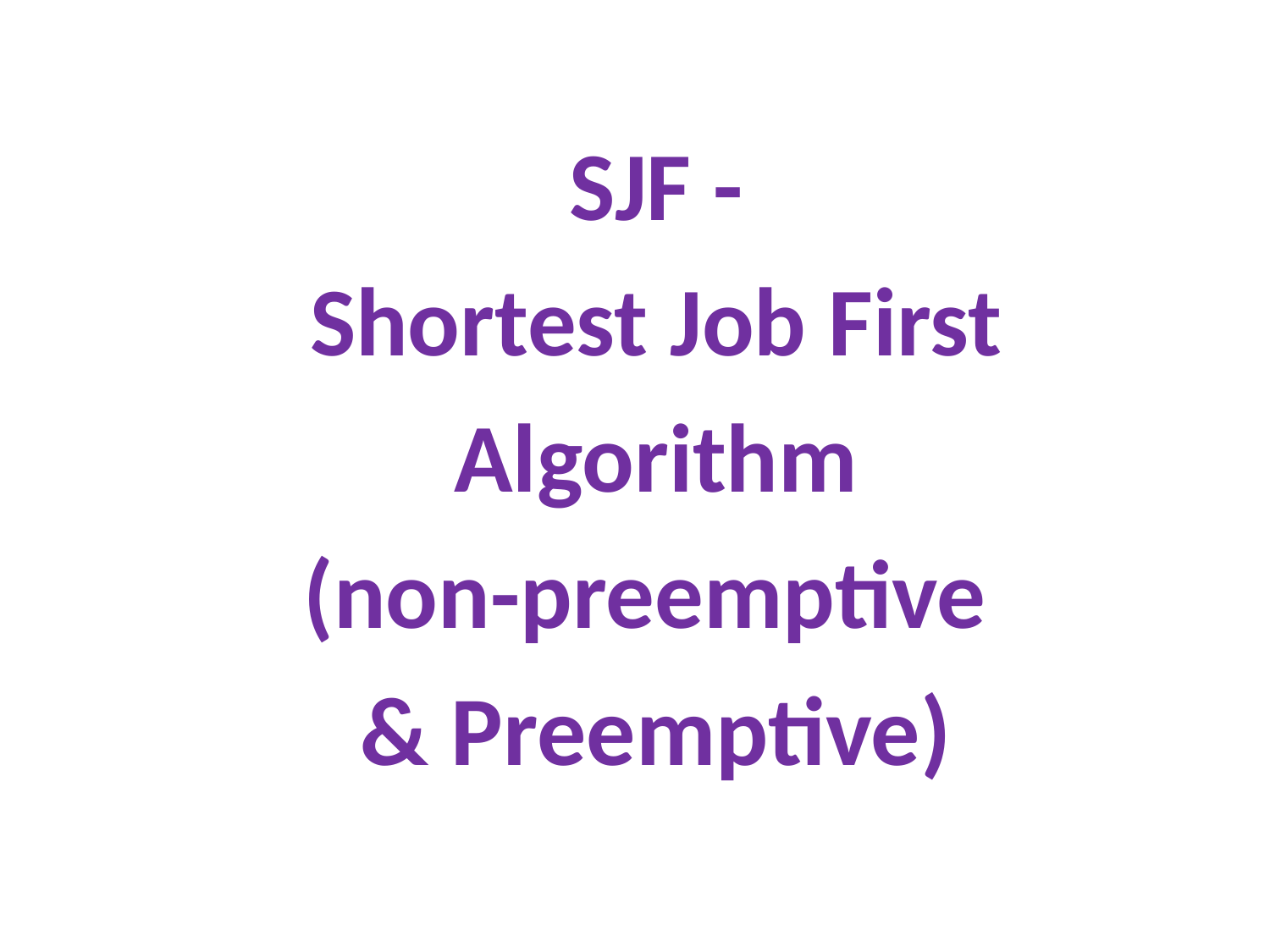

SJF -
Shortest Job First
Algorithm
(non-preemptive
& Preemptive)